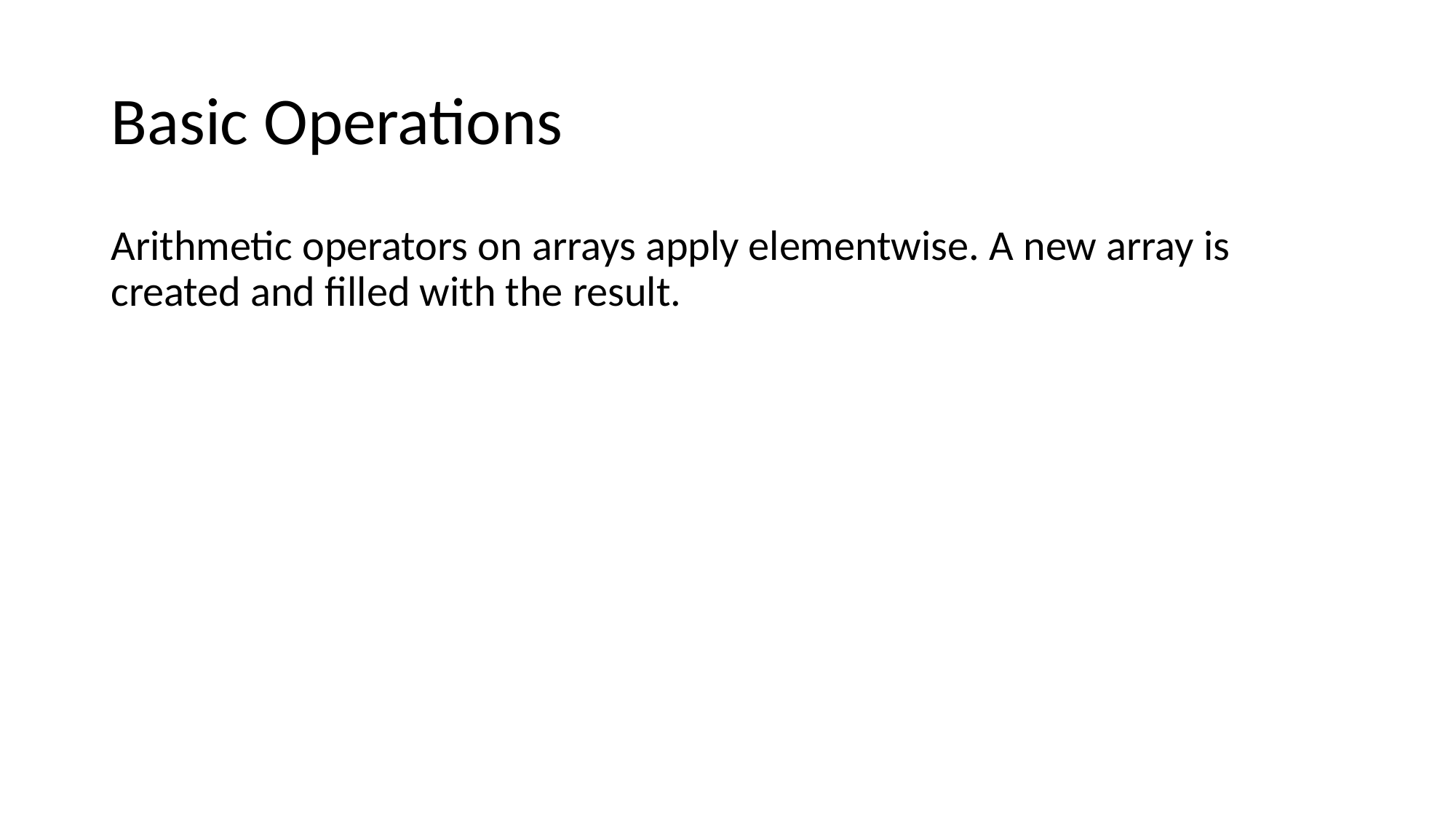

# Basic Operations
Arithmetic operators on arrays apply elementwise. A new array is created and filled with the result.